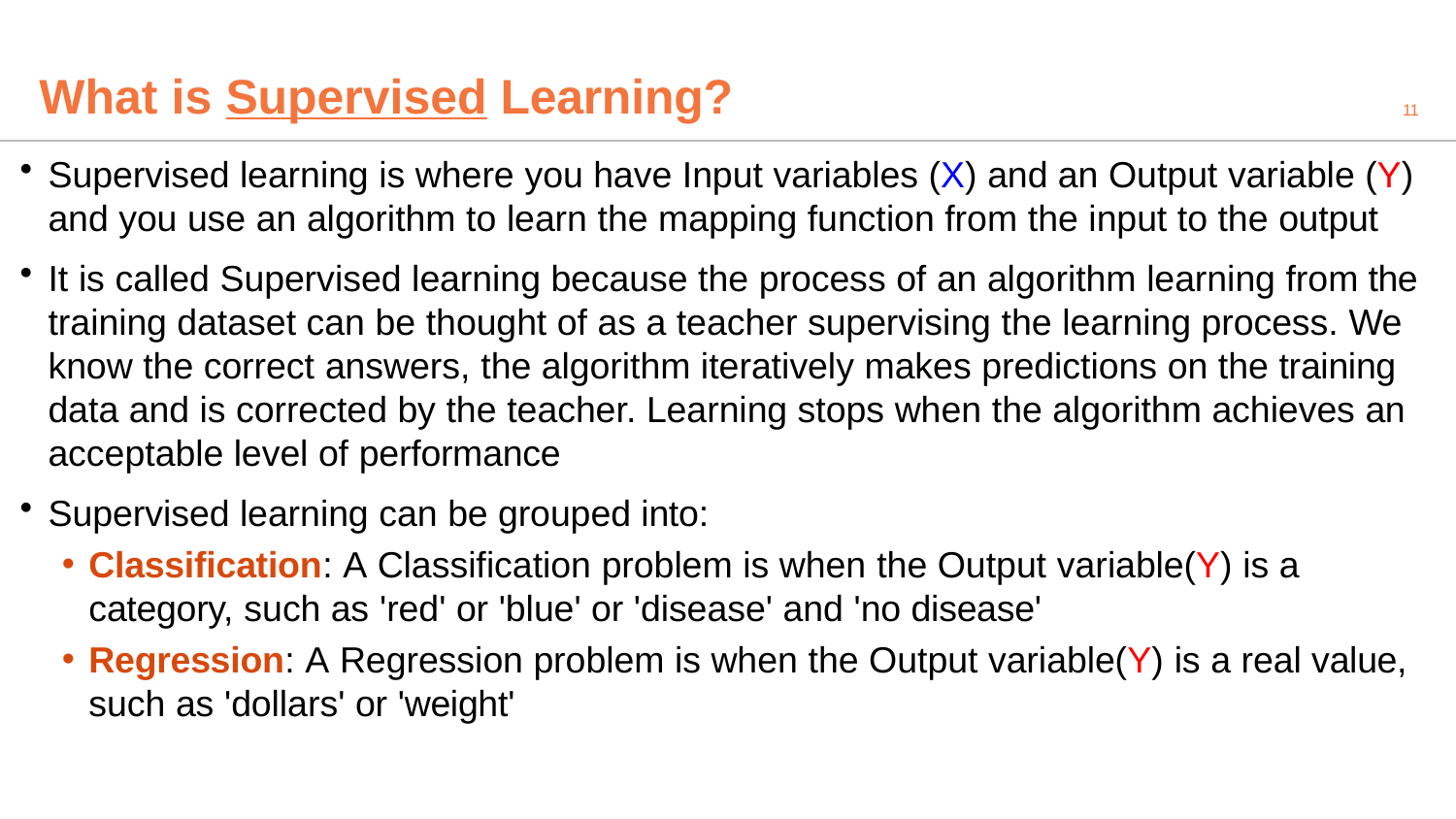

# What is Supervised Learning?
11

Supervised learning is where you have Input variables (X) and an Output variable (Y) and you use an algorithm to learn the mapping function from the input to the output
It is called Supervised learning because the process of an algorithm learning from the training dataset can be thought of as a teacher supervising the learning process. We know the correct answers, the algorithm iteratively makes predictions on the training data and is corrected by the teacher. Learning stops when the algorithm achieves an acceptable level of performance
Supervised learning can be grouped into:
Classification: A Classification problem is when the Output variable(Y) is a
category, such as 'red' or 'blue' or 'disease' and 'no disease'
Regression: A Regression problem is when the Output variable(Y) is a real value, such as 'dollars' or 'weight'